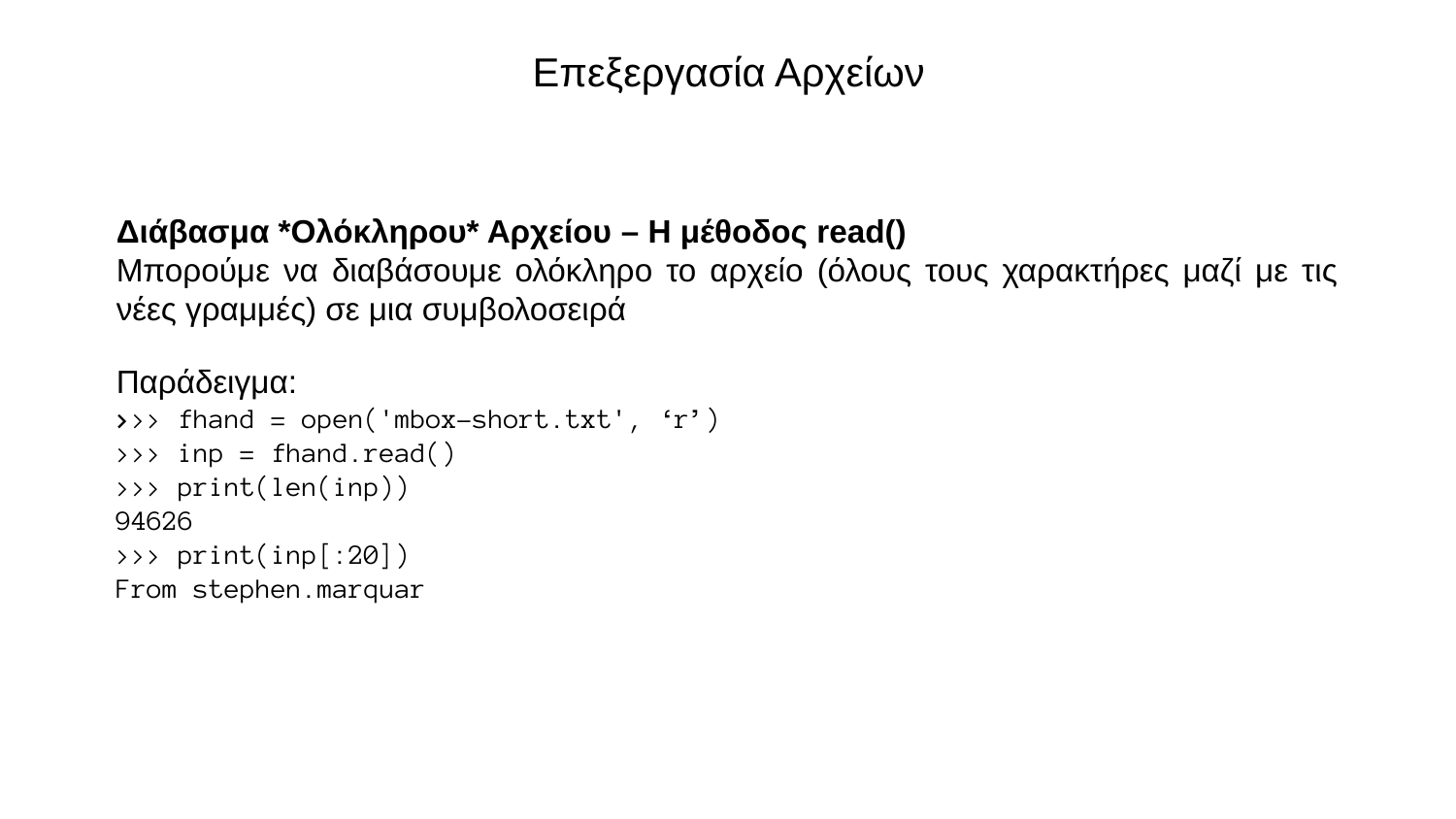

# Επεξεργασία Αρχείων
Διάβασμα *Ολόκληρου* Αρχείου – Η μέθοδος read()
Μπορούμε να διαβάσουμε ολόκληρο το αρχείο (όλους τους χαρακτήρες μαζί με τις νέες γραμμές) σε μια συμβολοσειρά

Παράδειγμα:
>>> fhand = open('mbox-short.txt', ‘r’)
>>> inp = fhand.read()
>>> print(len(inp))
94626
>>> print(inp[:20])
From stephen.marquar